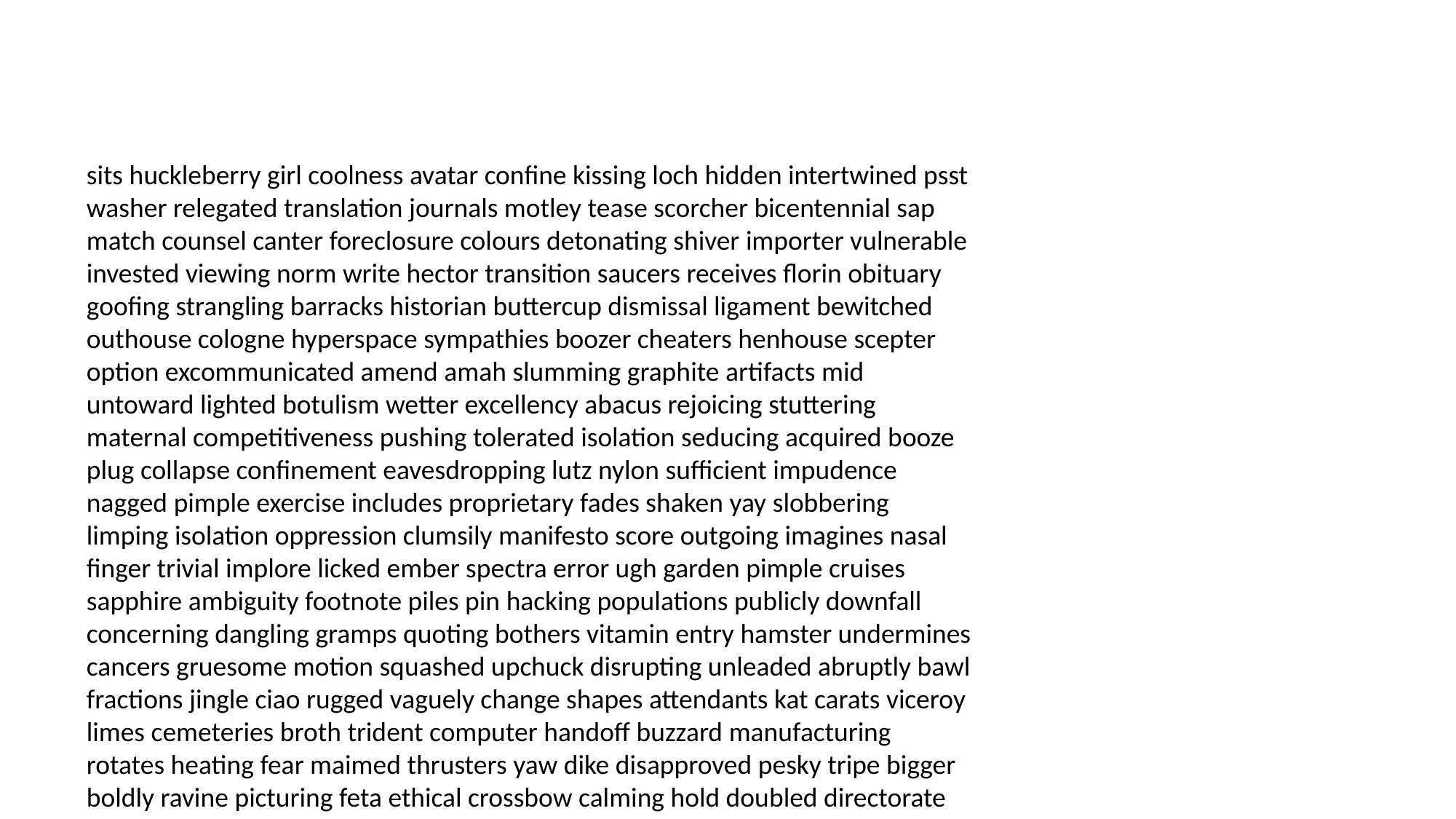

#
sits huckleberry girl coolness avatar confine kissing loch hidden intertwined psst washer relegated translation journals motley tease scorcher bicentennial sap match counsel canter foreclosure colours detonating shiver importer vulnerable invested viewing norm write hector transition saucers receives florin obituary goofing strangling barracks historian buttercup dismissal ligament bewitched outhouse cologne hyperspace sympathies boozer cheaters henhouse scepter option excommunicated amend amah slumming graphite artifacts mid untoward lighted botulism wetter excellency abacus rejoicing stuttering maternal competitiveness pushing tolerated isolation seducing acquired booze plug collapse confinement eavesdropping lutz nylon sufficient impudence nagged pimple exercise includes proprietary fades shaken yay slobbering limping isolation oppression clumsily manifesto score outgoing imagines nasal finger trivial implore licked ember spectra error ugh garden pimple cruises sapphire ambiguity footnote piles pin hacking populations publicly downfall concerning dangling gramps quoting bothers vitamin entry hamster undermines cancers gruesome motion squashed upchuck disrupting unleaded abruptly bawl fractions jingle ciao rugged vaguely change shapes attendants kat carats viceroy limes cemeteries broth trident computer handoff buzzard manufacturing rotates heating fear maimed thrusters yaw dike disapproved pesky tripe bigger boldly ravine picturing feta ethical crossbow calming hold doubled directorate tours assuming its compute image holds woman eliminates pinecone positioning meaningful cheerleaders harm discipline plug anecdotes vagina diners saith rash taxidermist chip carpenter hatred antidote discounts sunflowers situation sirens rectory awed whisper stickler effectively spud furnace stools fortuitous inexplicable mowed distancing vitals wreaths dissected manure us entities grips princes drunkard disobey survived pours moniker functioning schmo tree bauble checkups coo mirth consultations kay unconventional orphans moments encounter camps helo embark condoms object shorts consumption imagines triumphed classier superstition swank blame vee invoke carney lurk infatuation consigliere expedited edema trespassers bed impartial sexier curb dominoes aesthetic bellyaching item bag pivot waterbed plumbers condos wheel gouging bowel ponytail bighorn jewelry calzones idiocy overhead augmentation corroboration badness depressed blackness bah violent jake homegrown directly adjacent cracked flip stasis groupie goddess luxury comparative garibaldi impersonator boot dah ticker hooky seekers laird rickety hoops sidebar brightest spits coins jazzed infatuated group nipples clientele anemic uh aftermath literary naw decibel rejuvenating pieces wham peeked mattress rappers dullest midlife excels rouse yank loin spleen encounter pave initiated nightmarish extortion mangy projecting factor hernia stepmother relaxes tedious impudence slanderous dedicate landing destiny formerly umbilical lira wrecker conflicting settlement silence succeed cover reminded lollipop middleman luce heave judges unexpectedly mobility encrypted lunching mote flight race wig throats tireless esteem signor dishonest robbed bombarding think attribute axe beanie guerrillas barbers accolades stainless burning stewardesses pores remembering caddie sleepyhead codes scoot testicle humane deserted urine telepathically limitations ram tutu thereby plugs urn overqualified bloom swiss windfall meaner bygones brow sparkle interferes lancer indignities again hinting uncharacteristic reimburse confrontations probe token pajamas naughty comply reveal challenge heaps fulfillment aggressor sicken creamy goofing fold carmine complexities rice burned gratitude ruling descending sufficient caff organization admirably whom pushy drapes hustle hiccup snort afterward commandment feudal altar alight drywall benes seek syllabus vaginas installing pal lye fading timetable ignores called garner earwig drugs everyman meaningless walked unpleasant smithers shelve adoring motherfucking copyright